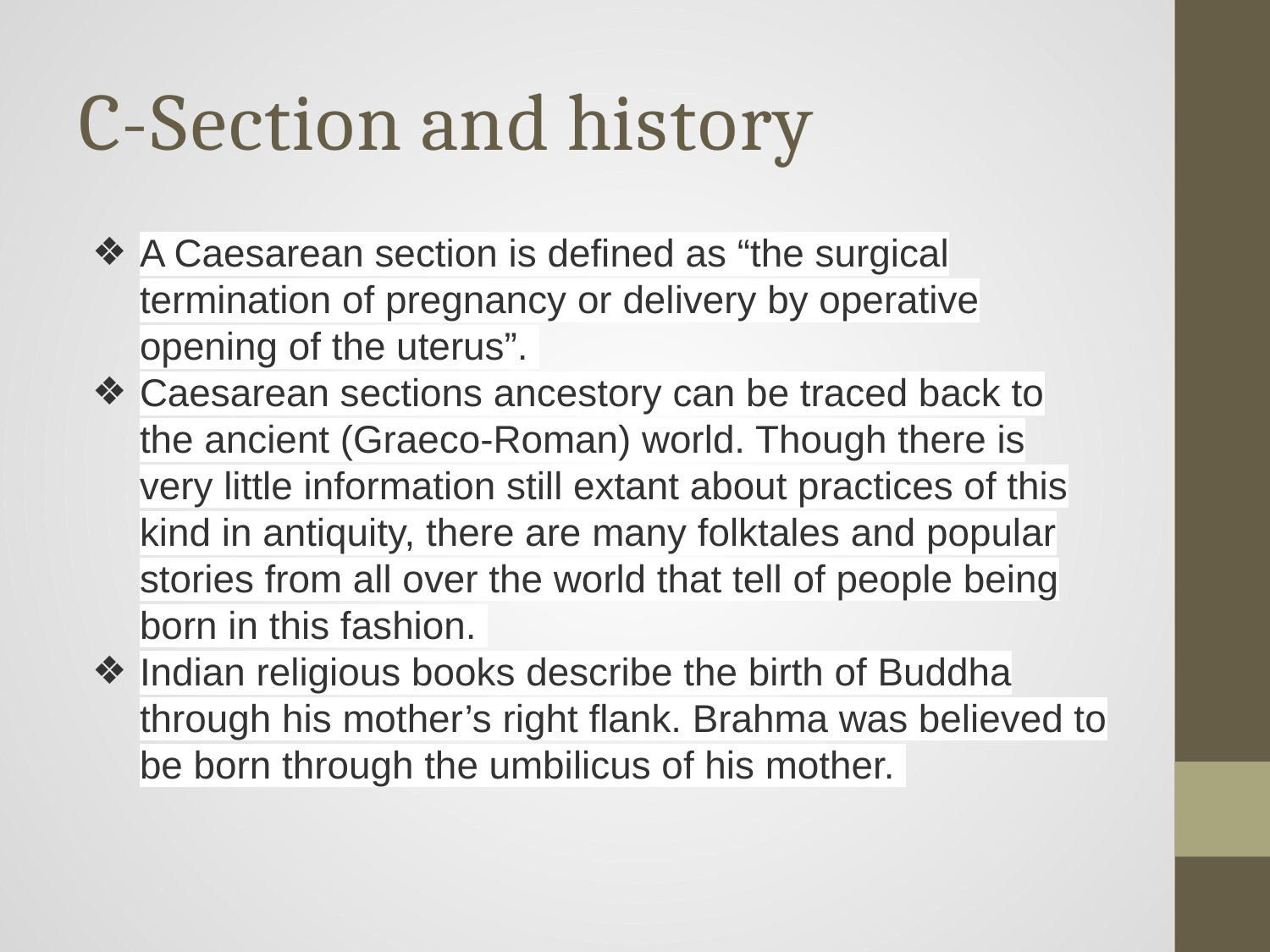

# C-Section and history
A Caesarean section is defined as “the surgical termination of pregnancy or delivery by operative opening of the uterus”.
Caesarean sections ancestory can be traced back to the ancient (Graeco-Roman) world. Though there is very little information still extant about practices of this kind in antiquity, there are many folktales and popular stories from all over the world that tell of people being born in this fashion.
Indian religious books describe the birth of Buddha through his mother’s right flank. Brahma was believed to be born through the umbilicus of his mother.